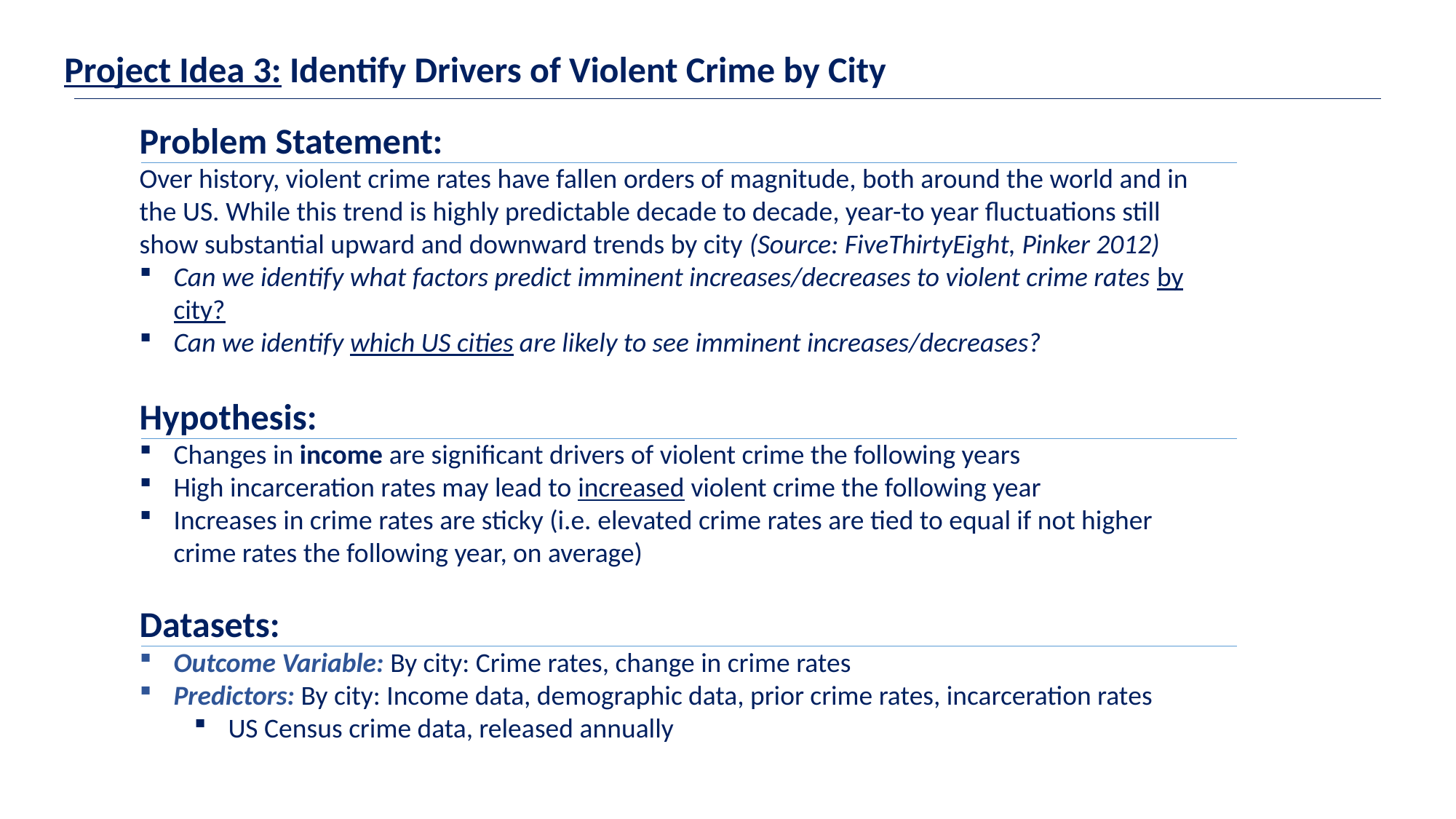

Project Idea 3: Identify Drivers of Violent Crime by City
Problem Statement:
Over history, violent crime rates have fallen orders of magnitude, both around the world and in the US. While this trend is highly predictable decade to decade, year-to year fluctuations still show substantial upward and downward trends by city (Source: FiveThirtyEight, Pinker 2012)
Can we identify what factors predict imminent increases/decreases to violent crime rates by city?
Can we identify which US cities are likely to see imminent increases/decreases?
Hypothesis:
Changes in income are significant drivers of violent crime the following years
High incarceration rates may lead to increased violent crime the following year
Increases in crime rates are sticky (i.e. elevated crime rates are tied to equal if not higher crime rates the following year, on average)

Datasets:
Outcome Variable: By city: Crime rates, change in crime rates
Predictors: By city: Income data, demographic data, prior crime rates, incarceration rates
US Census crime data, released annually